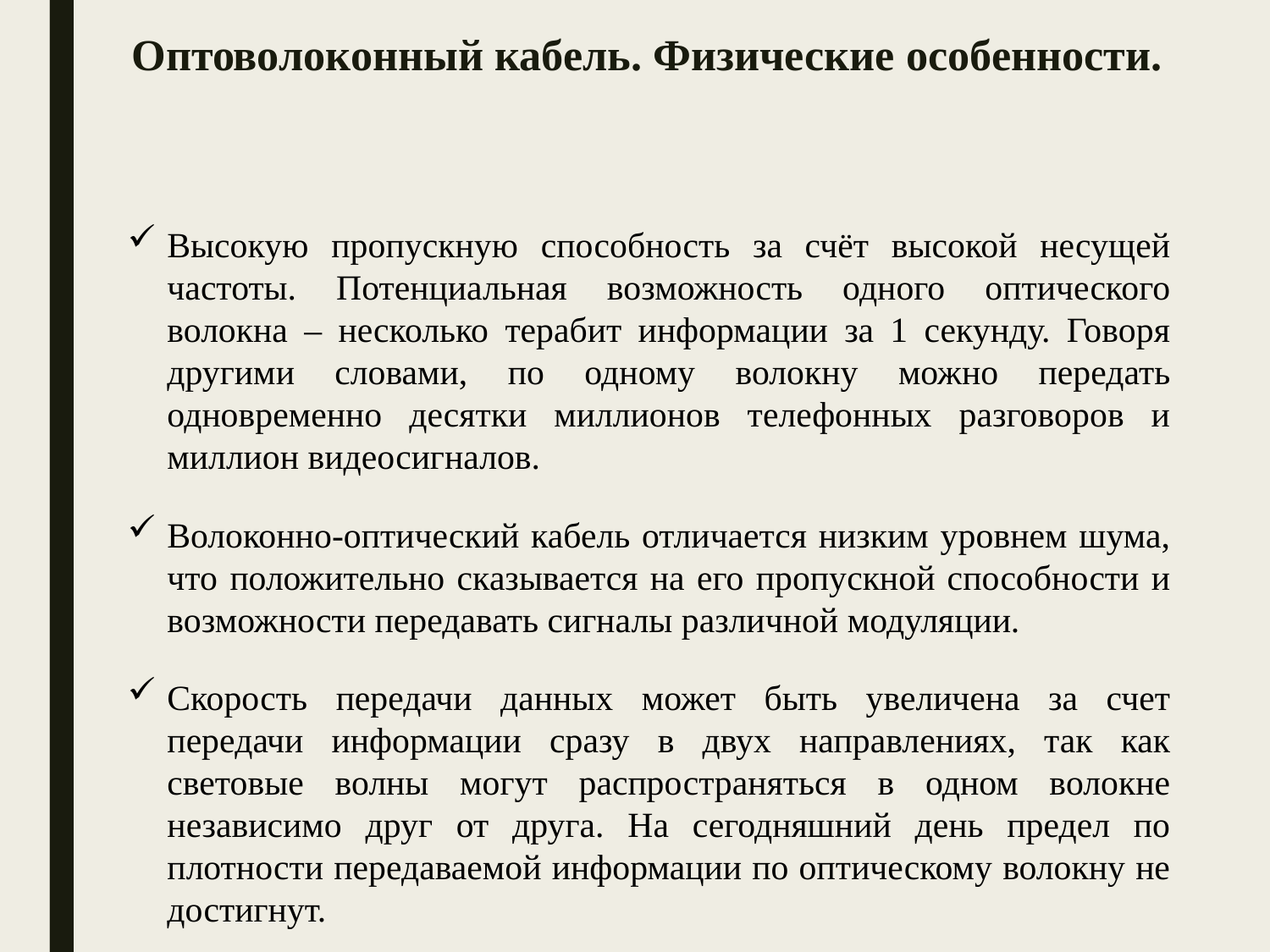

# Оптоволоконный кабель. Физические особенности.
Высокую пропускную способность за счёт высокой несущей частоты. Потенциальная возможность одного оптического волокна – несколько терабит информации за 1 секунду. Говоря другими словами, по одному волокну можно передать одновременно десятки миллионов телефонных разговоров и миллион видеосигналов.

Волоконно-оптический кабель отличается низким уровнем шума, что положительно сказывается на его пропускной способности и возможности передавать сигналы различной модуляции.

Скорость передачи данных может быть увеличена за счет передачи информации сразу в двух направлениях, так как световые волны могут распространяться в одном волокне независимо друг от друга. На сегодняшний день предел по плотности передаваемой информации по оптическому волокну не достигнут.